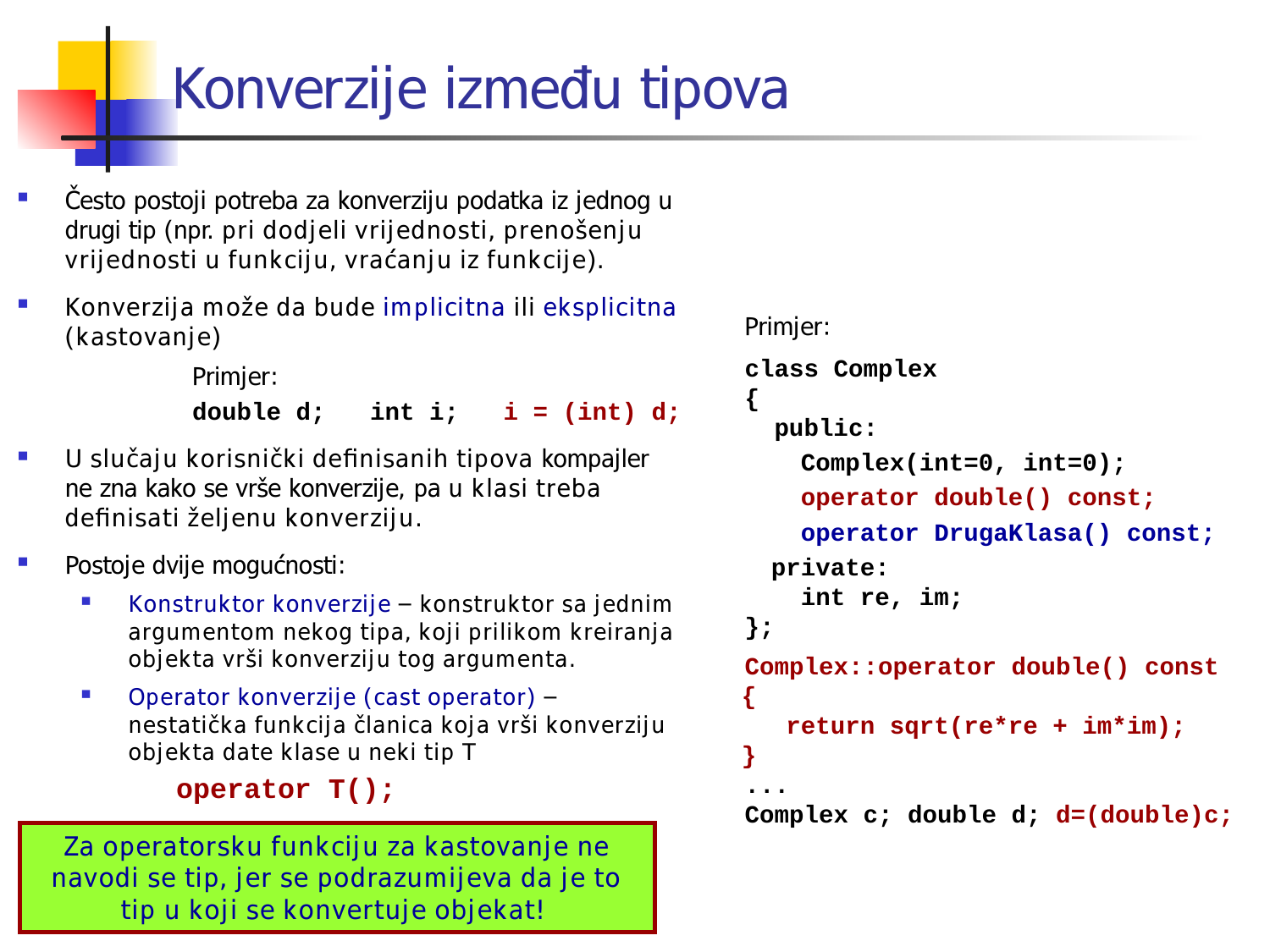

Konverzije između tipova
Često postoji potreba za konverziju podatka iz jednog u drugi tip (npr. pri dodjeli vrijednosti, prenošenju vrijednosti u funkciju, vraćanju iz funkcije).
Konverzija može da bude implicitna ili eksplicitna (kastovanje)
		Primjer:
		double d;   int i;   i = (int) d;
U slučaju korisnički definisanih tipova kompajler ne zna kako se vrše konverzije, pa u klasi treba definisati željenu konverziju.
Postoje dvije mogućnosti:
Konstruktor konverzije – konstruktor sa jednim argumentom nekog tipa, koji prilikom kreiranja objekta vrši konverziju tog argumenta.
Operator konverzije (cast operator) – nestatička funkcija članica koja vrši konverziju objekta date klase u neki tip T
	operator T();
	Primjer:
	class Complex
	{
	  public:
       Complex(int=0, int=0);
       operator double() const;
       operator DrugaKlasa() const;
     private:
       int re, im;
	};
	Complex::operator double() const
   {
      return sqrt(re*re + im*im);
   }
	...
	Complex c; double d; d=(double)c;
Za operatorsku funkciju za kastovanje ne navodi se tip, jer se podrazumijeva da je to tip u koji se konvertuje objekat!